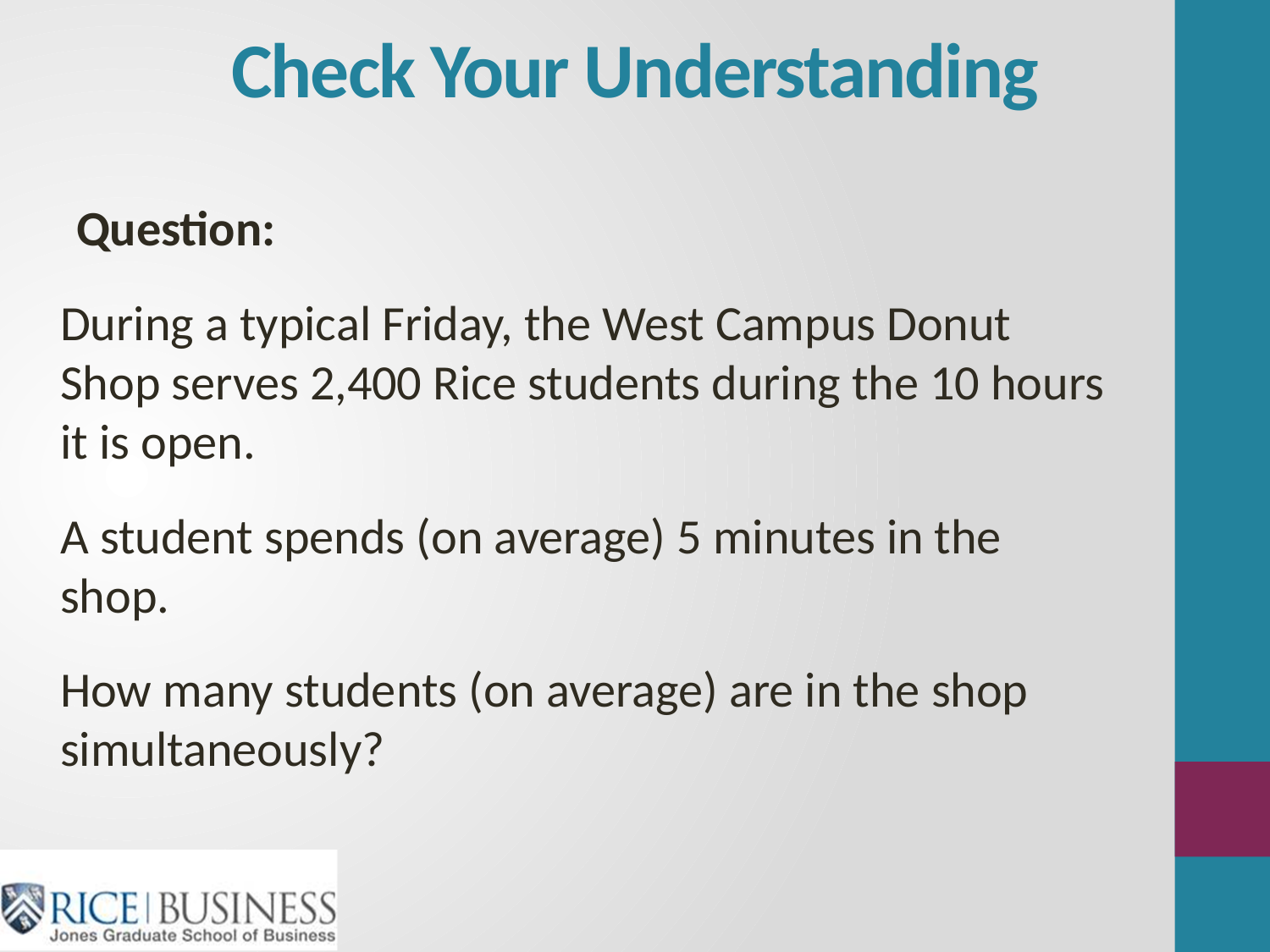

# Check Your Understanding
Question:
During a typical Friday, the West Campus Donut Shop serves 2,400 Rice students during the 10 hours it is open.
A student spends (on average) 5 minutes in the shop.
How many students (on average) are in the shop simultaneously?